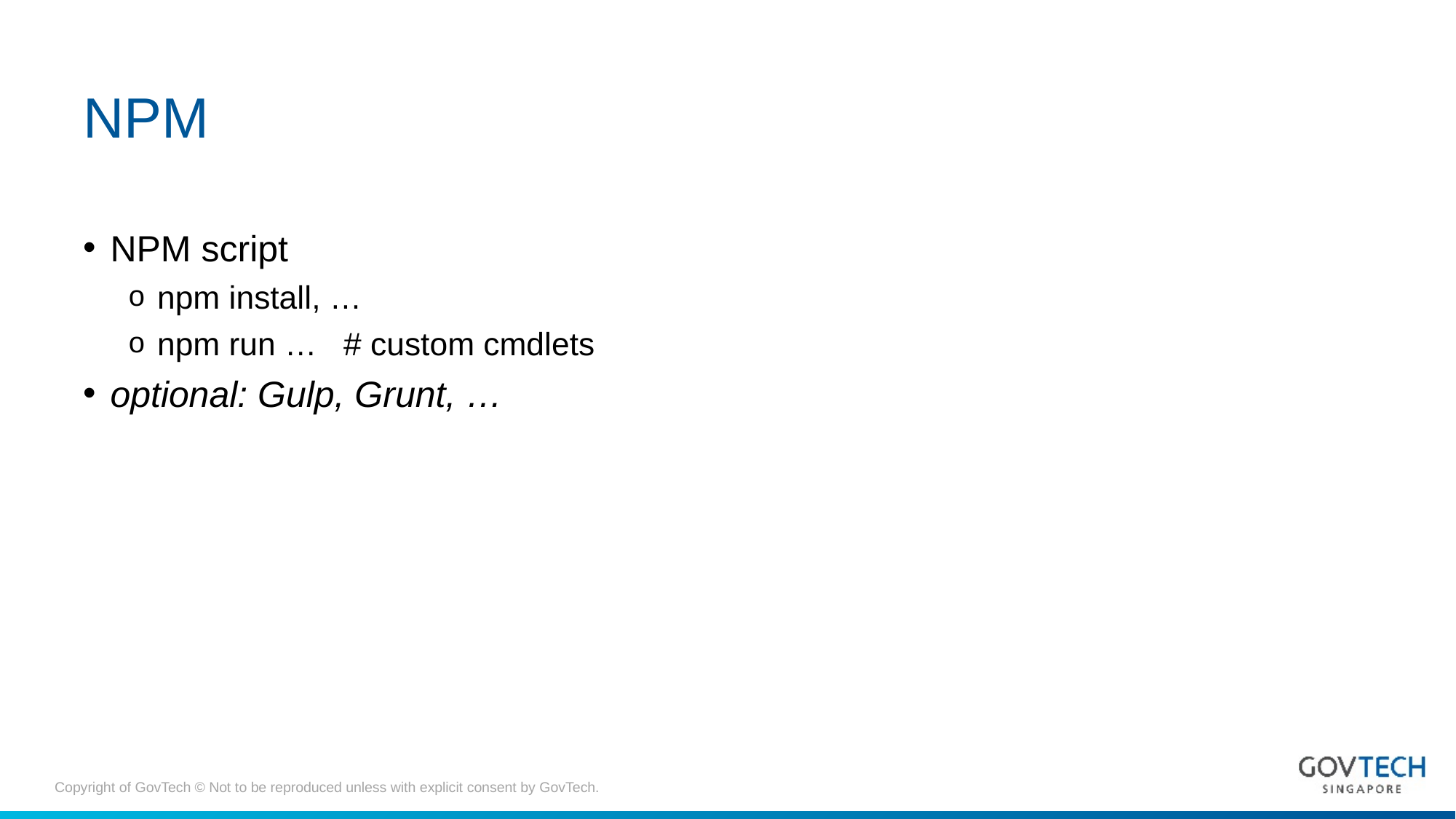

# NPM
NPM script
npm install, …
npm run …   # custom cmdlets
optional: Gulp, Grunt, …